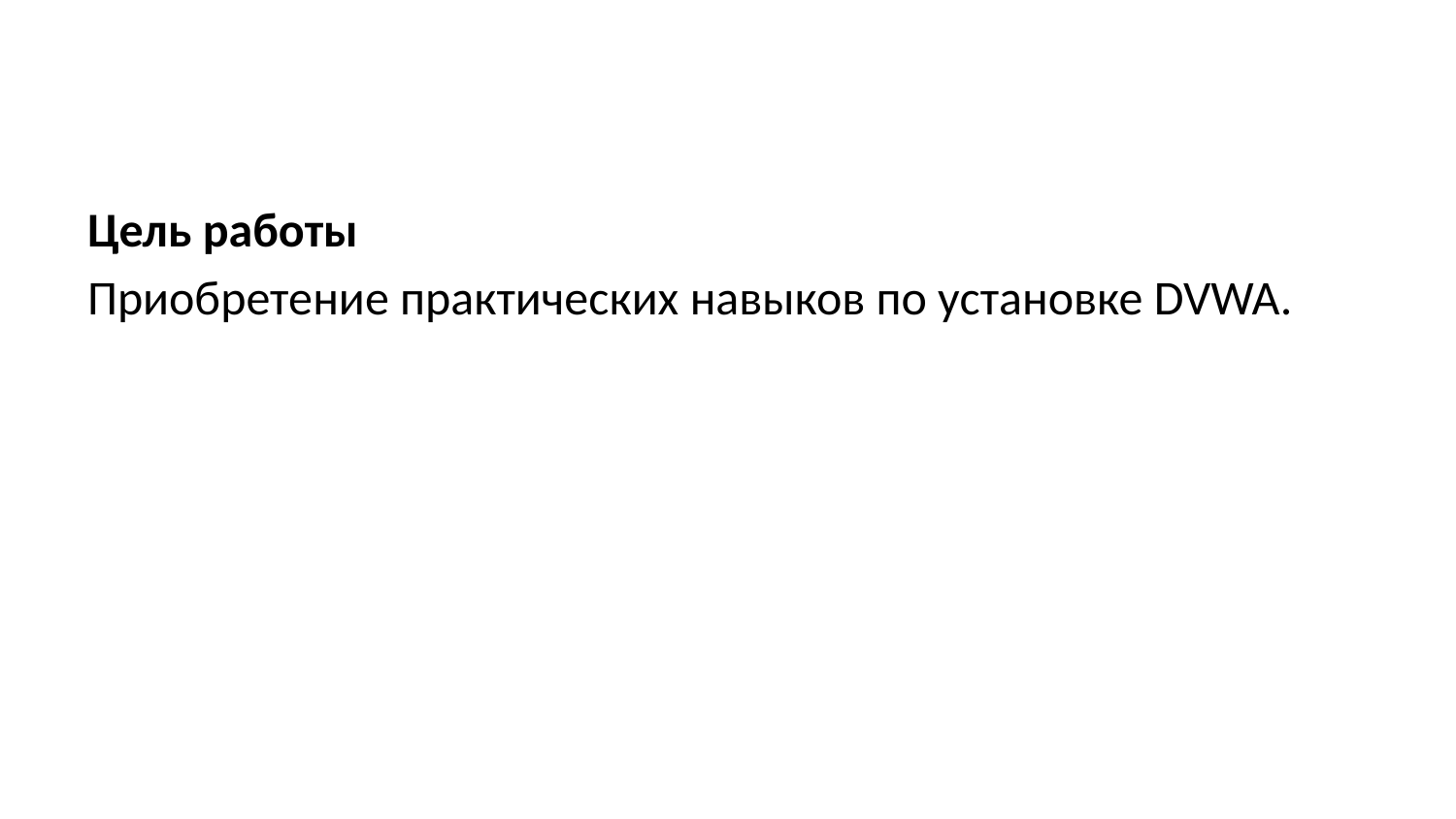

Цель работы
Приобретение практических навыков по установке DVWA.